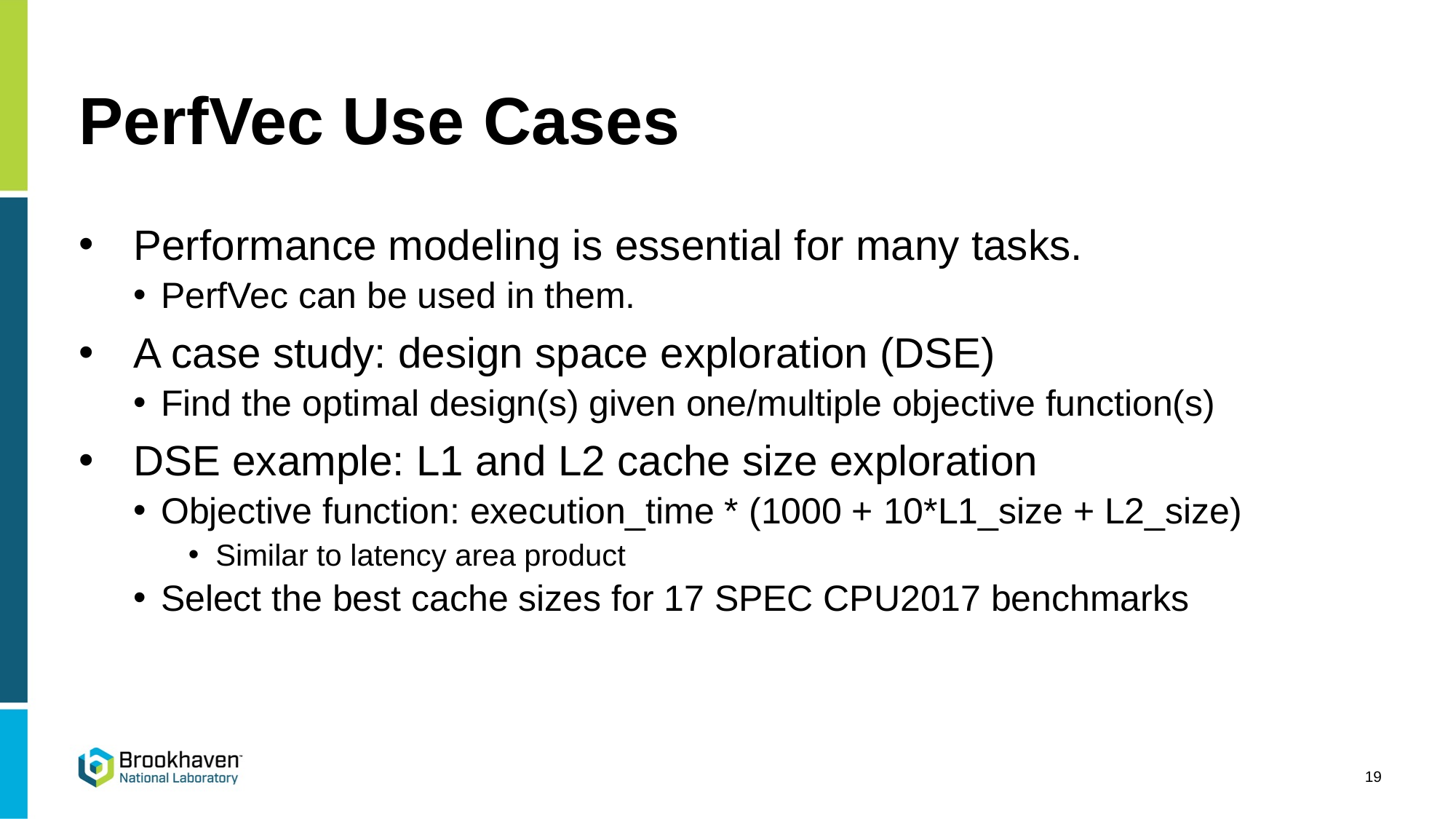

# PerfVec Use Cases
Performance modeling is essential for many tasks.
PerfVec can be used in them.
A case study: design space exploration (DSE)
Find the optimal design(s) given one/multiple objective function(s)
DSE example: L1 and L2 cache size exploration
Objective function: execution_time * (1000 + 10*L1_size + L2_size)
Similar to latency area product
Select the best cache sizes for 17 SPEC CPU2017 benchmarks

19